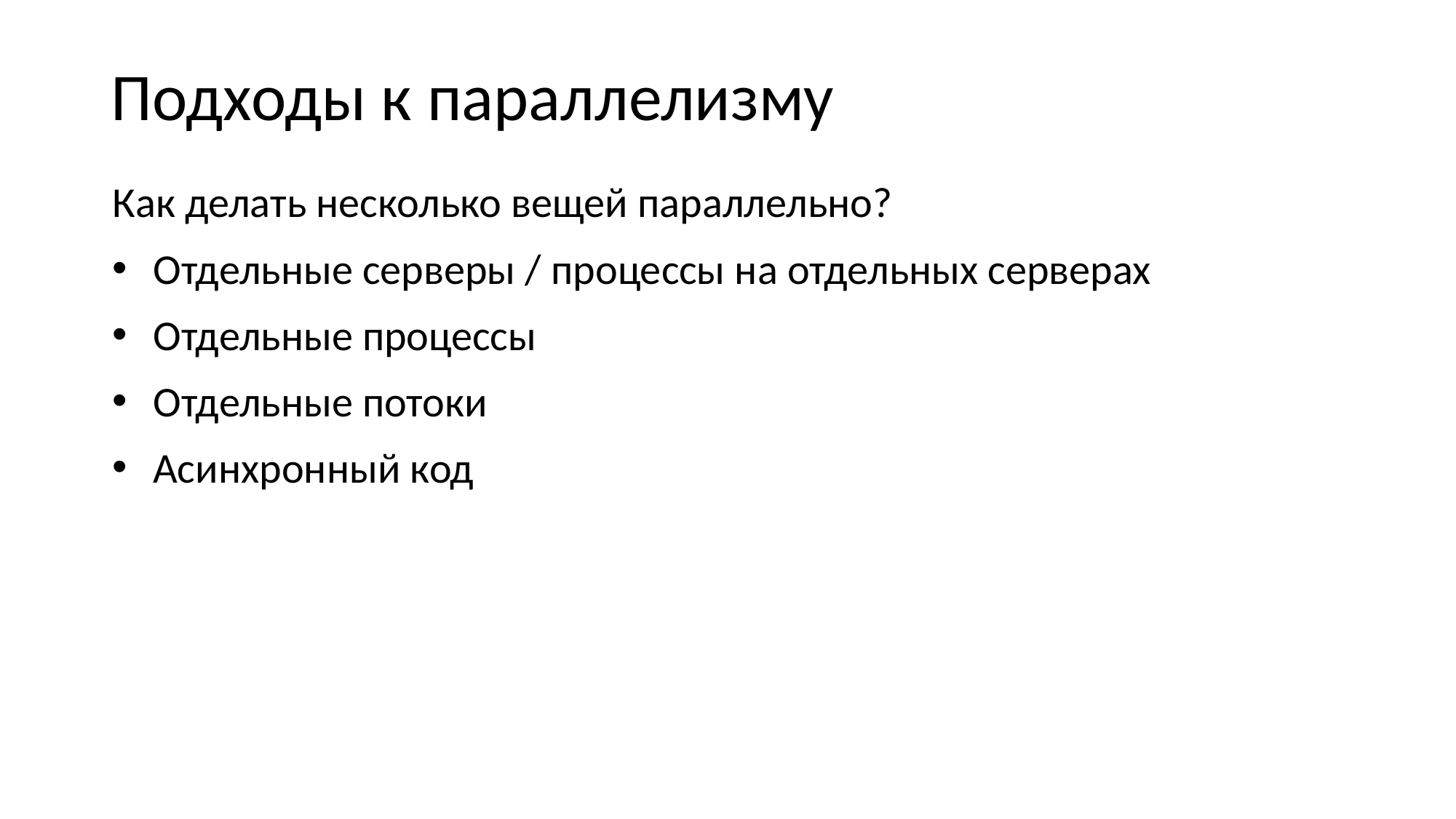

# Подходы к параллелизму
Как делать несколько вещей параллельно?
Отдельные серверы / процессы на отдельных серверах
Отдельные процессы
Отдельные потоки
Асинхронный код